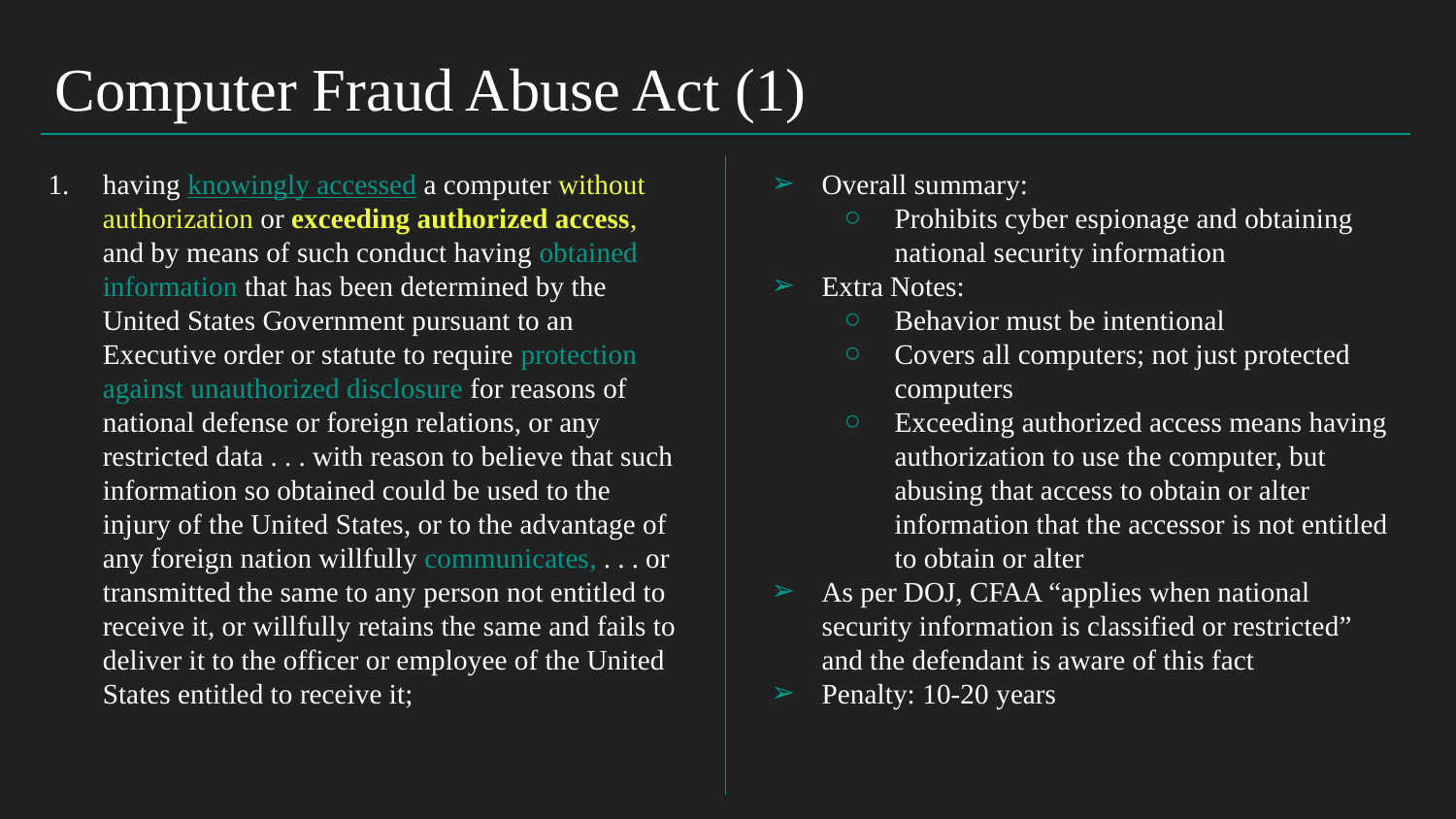

Computer Fraud Abuse Act (1)

having knowingly accessed a computer without authorization or exceeding authorized access, and by means of such conduct having obtained information that has been determined by the United States Government pursuant to an Executive order or statute to require protection against unauthorized disclosure for reasons of national defense or foreign relations, or any restricted data . . . with reason to believe that such information so obtained could be used to the injury of the United States, or to the advantage of any foreign nation willfully communicates, . . . or transmitted the same to any person not entitled to receive it, or willfully retains the same and fails to deliver it to the officer or employee of the United States entitled to receive it;

Overall summary:
Prohibits cyber espionage and obtaining national security information
Extra Notes:
Behavior must be intentional
Covers all computers; not just protected computers
Exceeding authorized access means having authorization to use the computer, but abusing that access to obtain or alter information that the accessor is not entitled to obtain or alter
As per DOJ, CFAA “applies when national security information is classified or restricted” and the defendant is aware of this fact
Penalty: 10-20 years